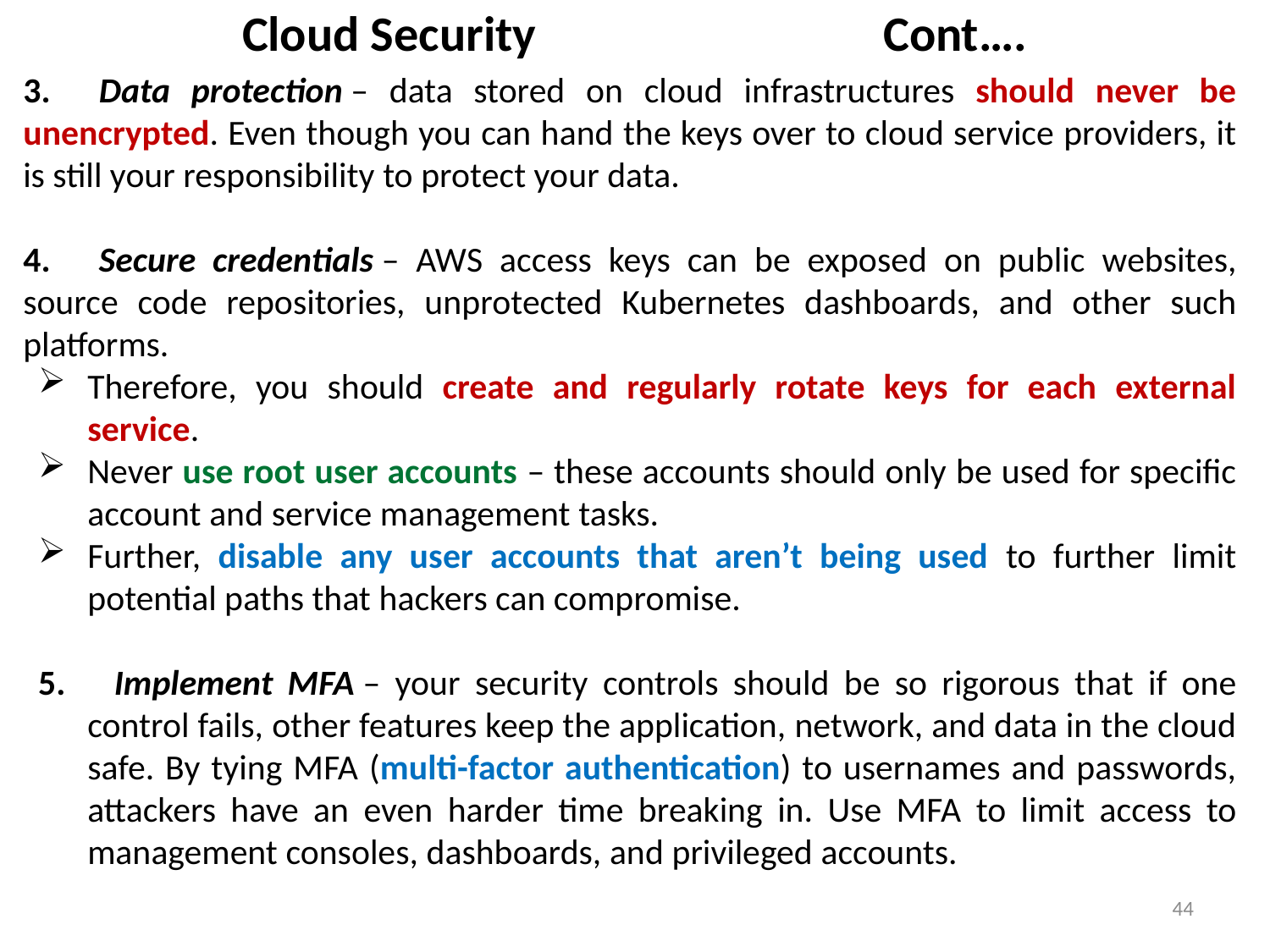

# Cloud Security                               Cont….
3.      Data protection – data stored on cloud infrastructures should never be unencrypted. Even though you can hand the keys over to cloud service providers, it is still your responsibility to protect your data.

4.      Secure credentials – AWS access keys can be exposed on public websites, source code repositories, unprotected Kubernetes dashboards, and other such platforms.
Therefore, you should create and regularly rotate keys for each external service.
Never use root user accounts – these accounts should only be used for specific account and service management tasks.
Further, disable any user accounts that aren’t being used to further limit potential paths that hackers can compromise.

5.      Implement MFA – your security controls should be so rigorous that if one control fails, other features keep the application, network, and data in the cloud safe. By tying MFA (multi-factor authentication) to usernames and passwords, attackers have an even harder time breaking in. Use MFA to limit access to management consoles, dashboards, and privileged accounts.

44